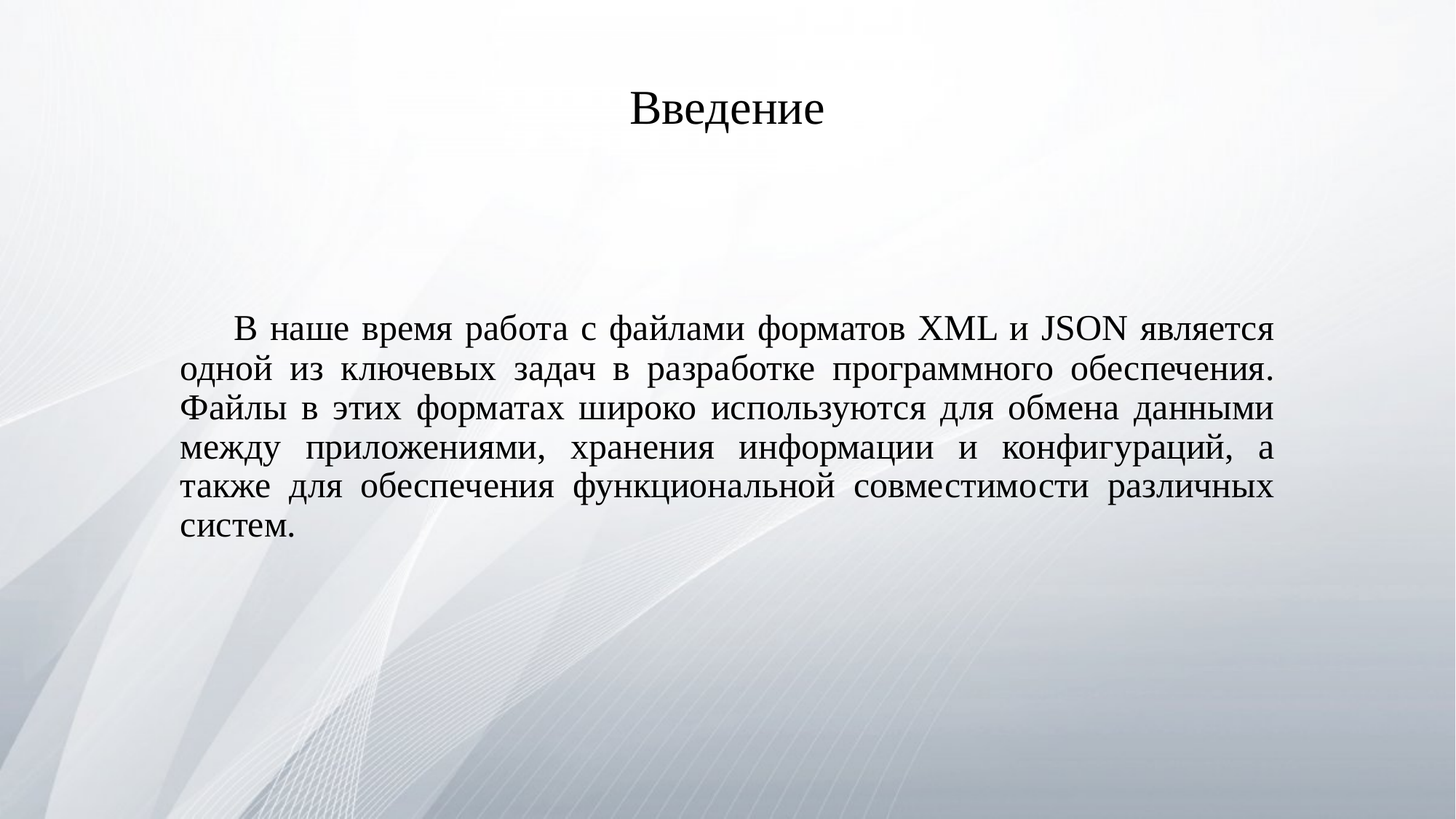

# Введение
В наше время работа с файлами форматов XML и JSON является одной из ключевых задач в разработке программного обеспечения. Файлы в этих форматах широко используются для обмена данными между приложениями, хранения информации и конфигураций, а также для обеспечения функциональной совместимости различных систем.